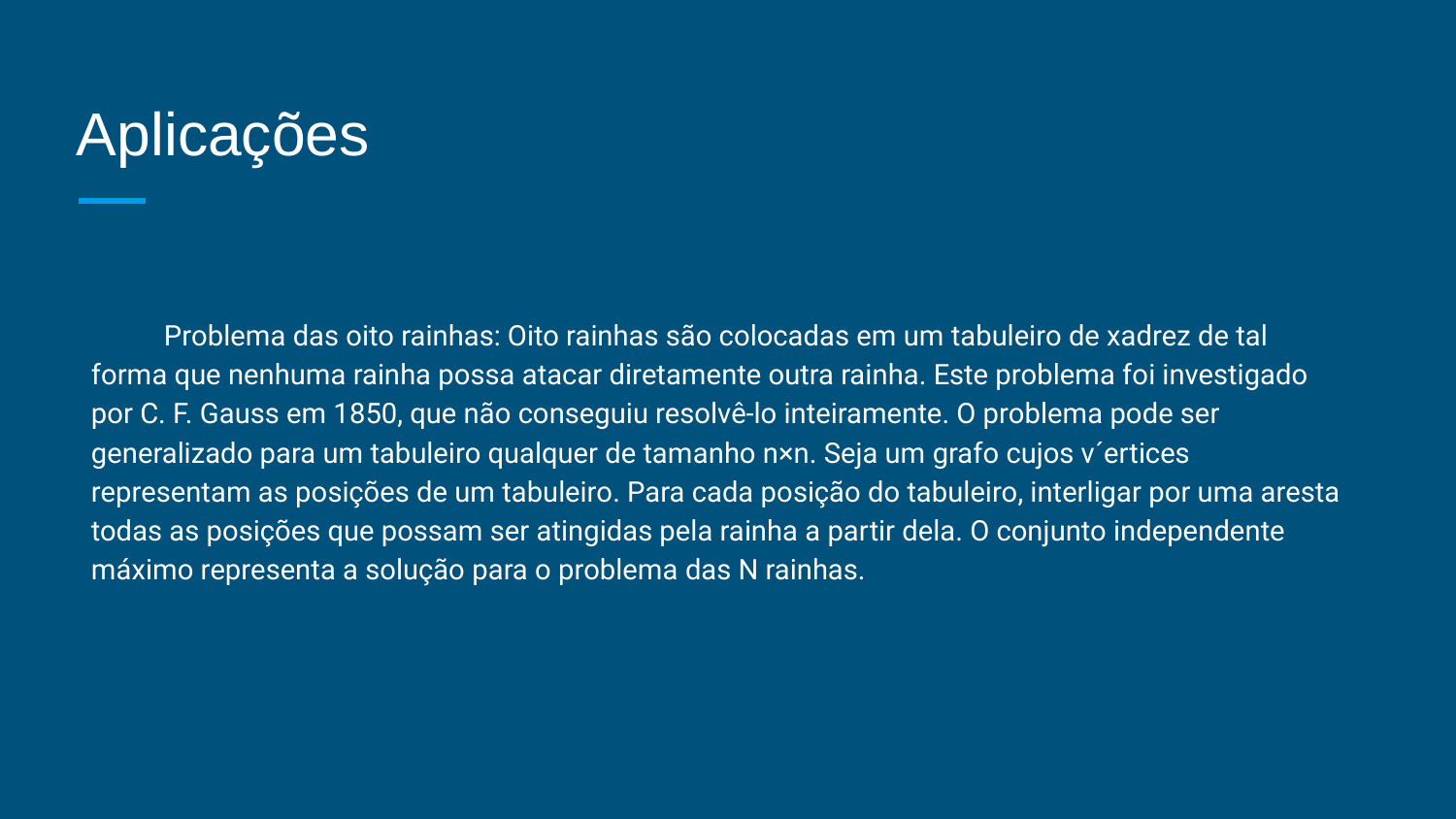

# Aplicações
Problema das oito rainhas: Oito rainhas são colocadas em um tabuleiro de xadrez de tal forma que nenhuma rainha possa atacar diretamente outra rainha. Este problema foi investigado por C. F. Gauss em 1850, que não conseguiu resolvê-lo inteiramente. O problema pode ser generalizado para um tabuleiro qualquer de tamanho n×n. Seja um grafo cujos v´ertices representam as posições de um tabuleiro. Para cada posição do tabuleiro, interligar por uma aresta todas as posições que possam ser atingidas pela rainha a partir dela. O conjunto independente máximo representa a solução para o problema das N rainhas.